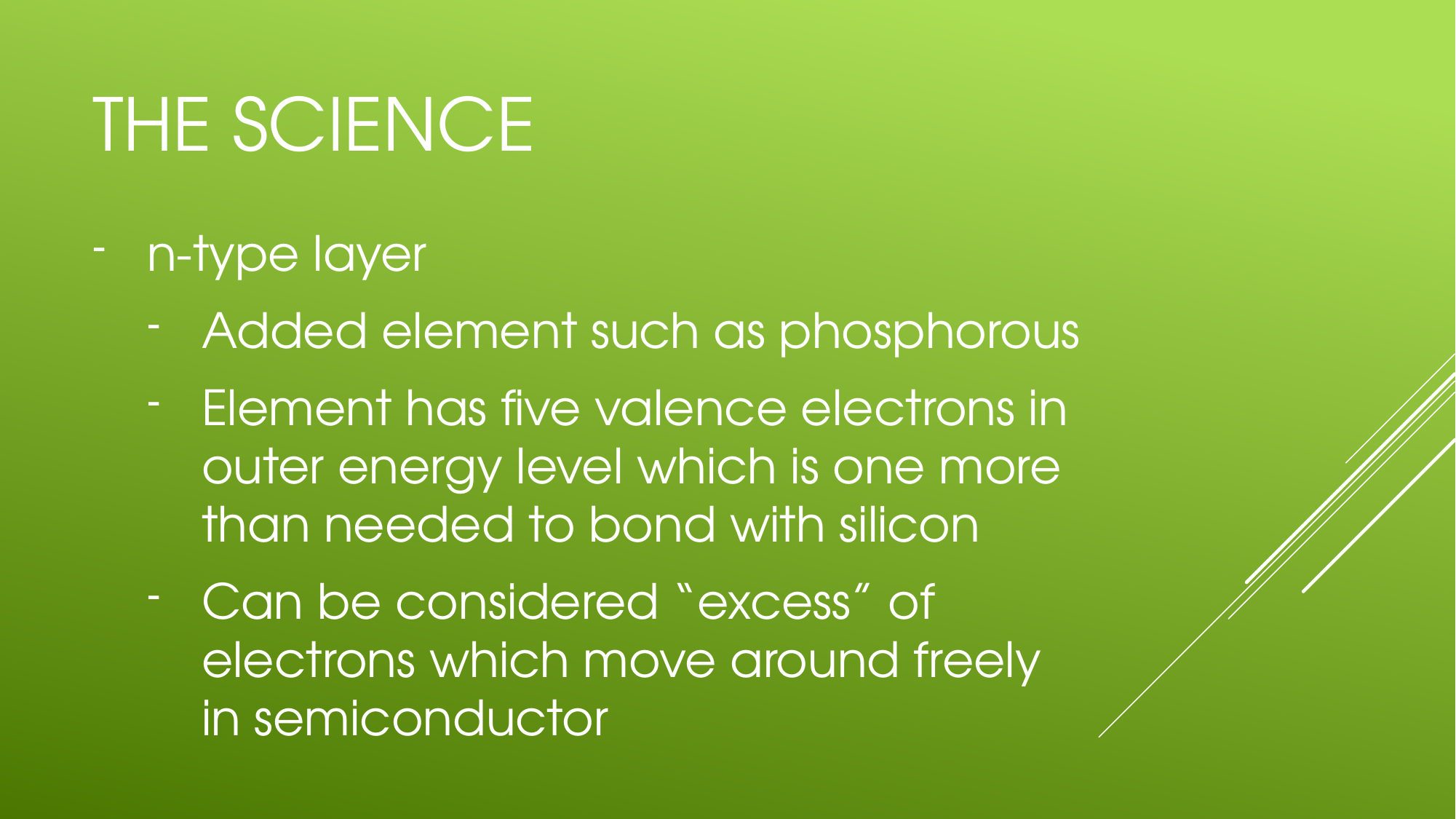

# The science
n-type layer
Added element such as phosphorous
Element has five valence electrons in outer energy level which is one more than needed to bond with silicon
Can be considered “excess” of electrons which move around freely in semiconductor